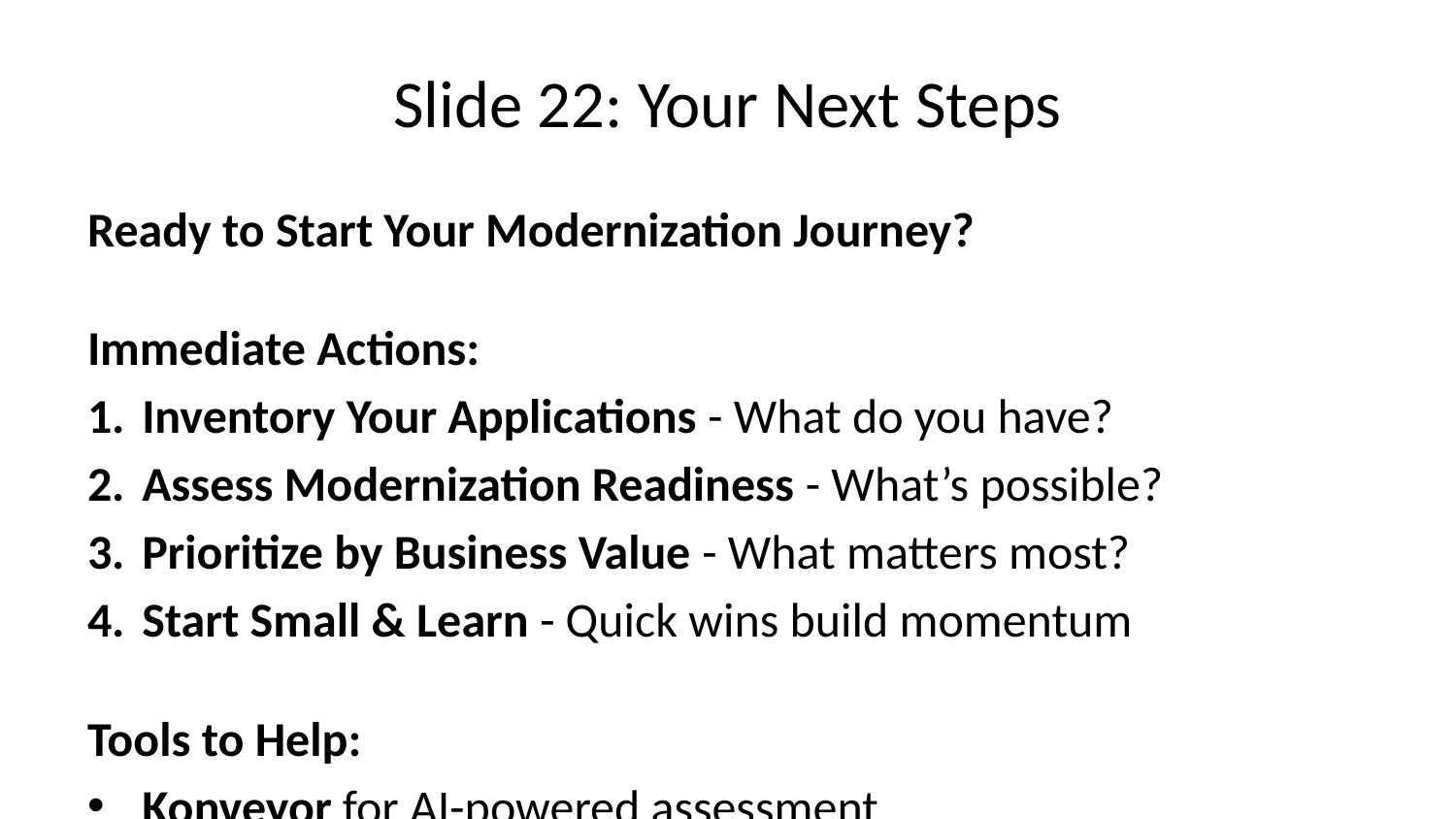

# Slide 22: Your Next Steps
Ready to Start Your Modernization Journey?
Immediate Actions:
Inventory Your Applications - What do you have?
Assess Modernization Readiness - What’s possible?
Prioritize by Business Value - What matters most?
Start Small & Learn - Quick wins build momentum
Tools to Help:
Konveyor for AI-powered assessment
Business case templates
Community best practices